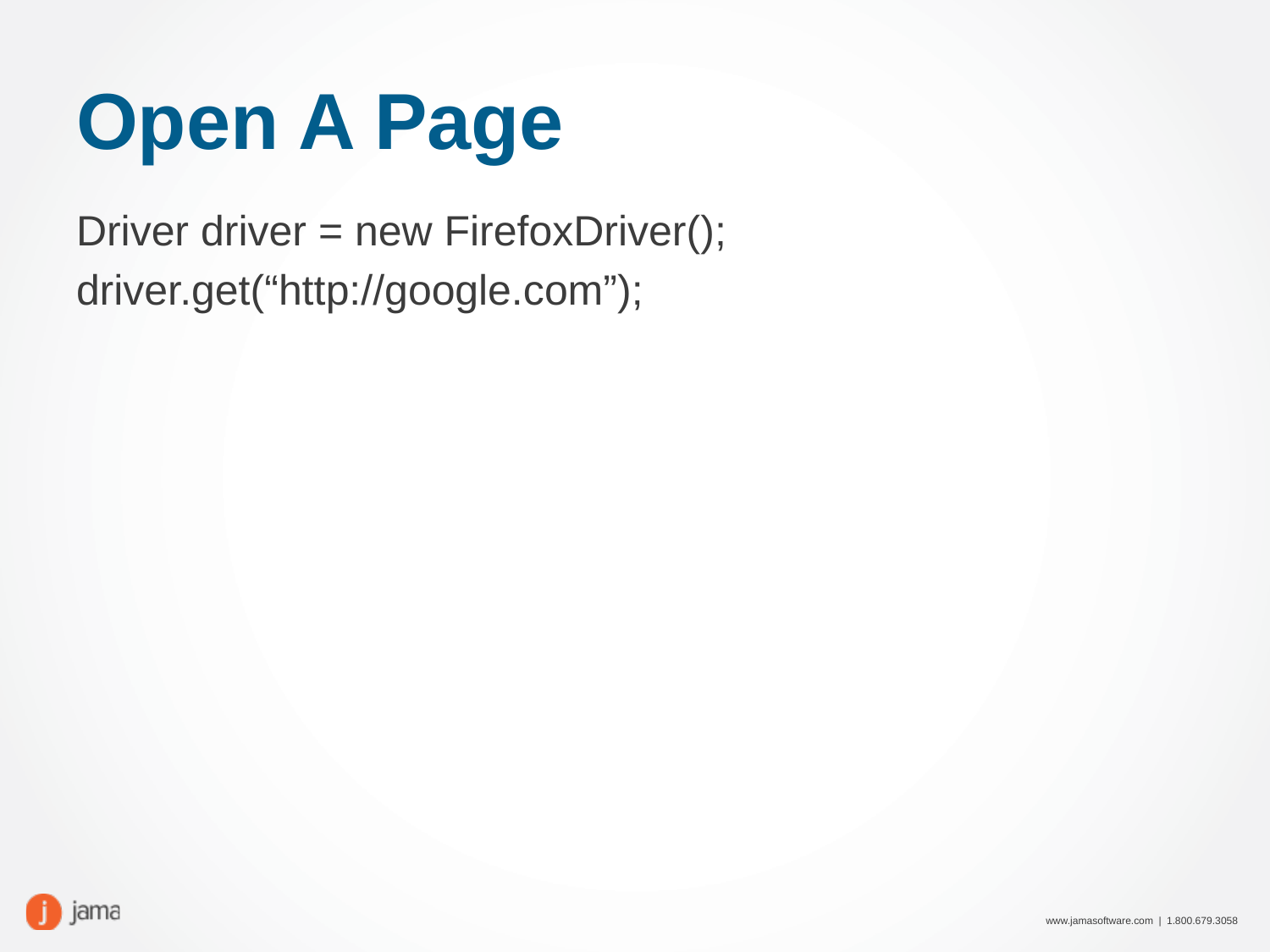

# Open A Page
Driver driver = new FirefoxDriver();
driver.get(“http://google.com”);